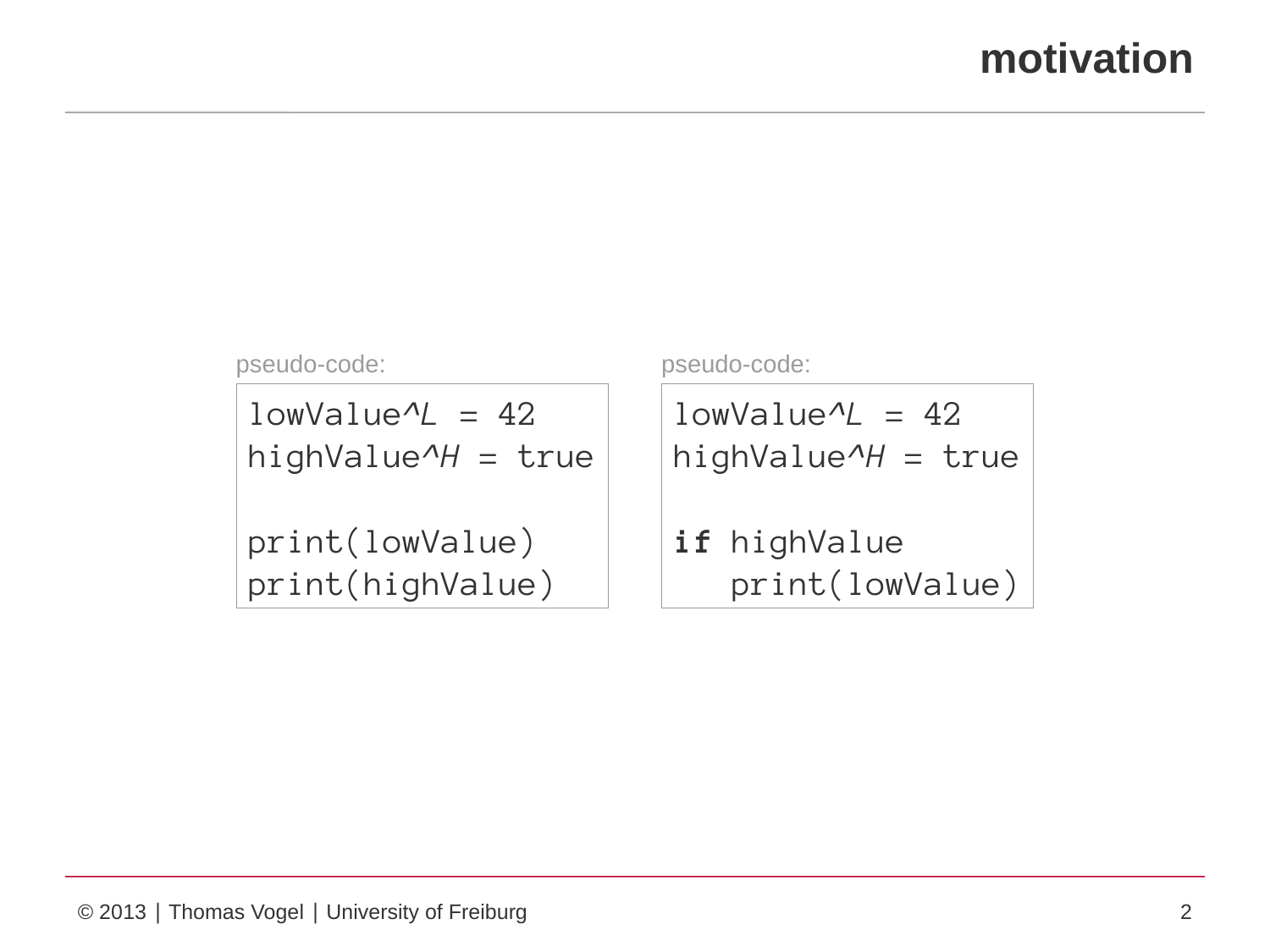

# motivation
pseudo-code:
lowValue^L = 42
highValue^H = true

print(lowValue)
print(highValue)
pseudo-code:
lowValue^L = 42
highValue^H = true

if highValue
   print(lowValue)